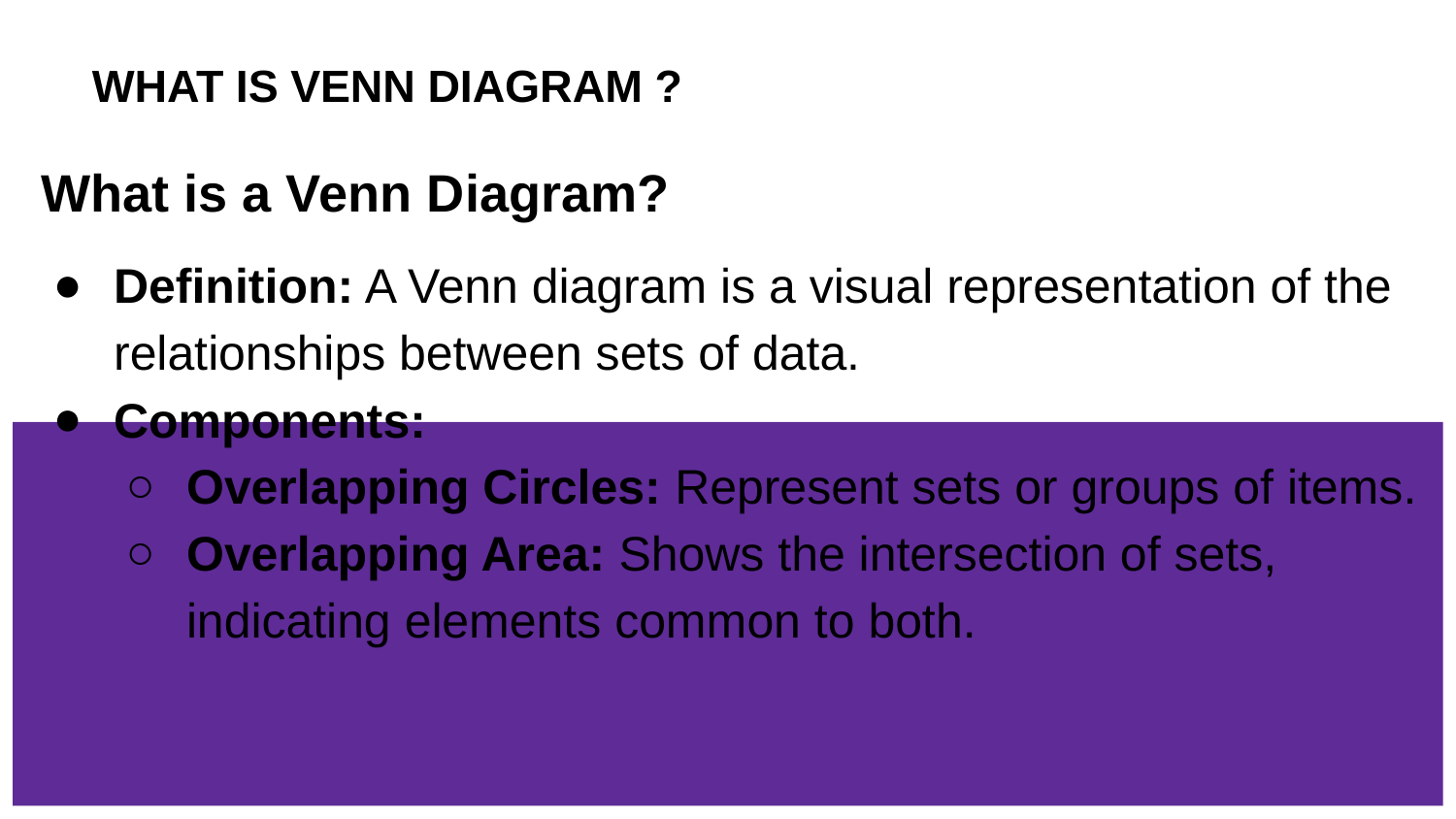

# WHAT IS VENN DIAGRAM ?
What is a Venn Diagram?
Definition: A Venn diagram is a visual representation of the relationships between sets of data.
Components:
Overlapping Circles: Represent sets or groups of items.
Overlapping Area: Shows the intersection of sets, indicating elements common to both.